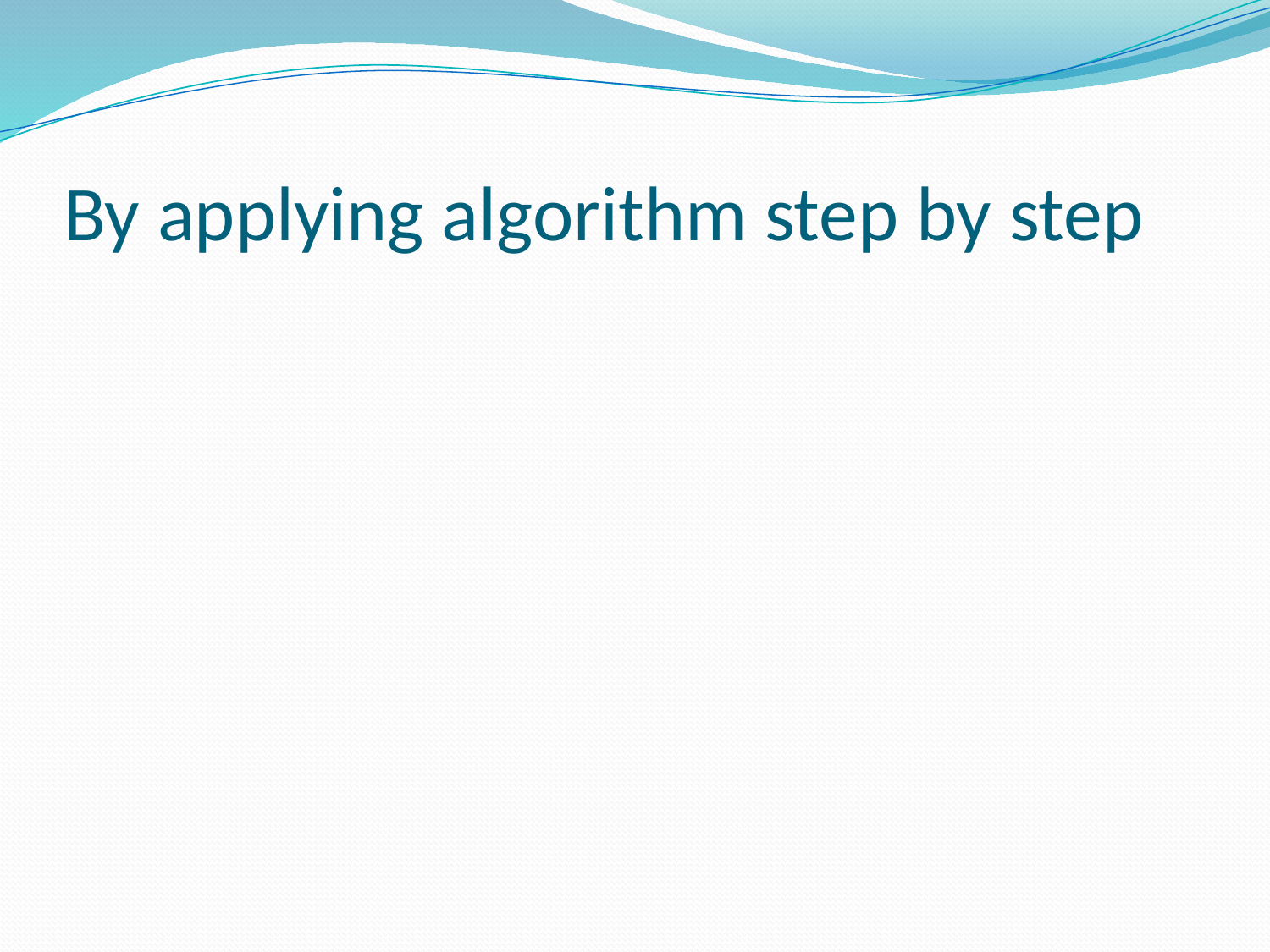

# By applying algorithm step by step